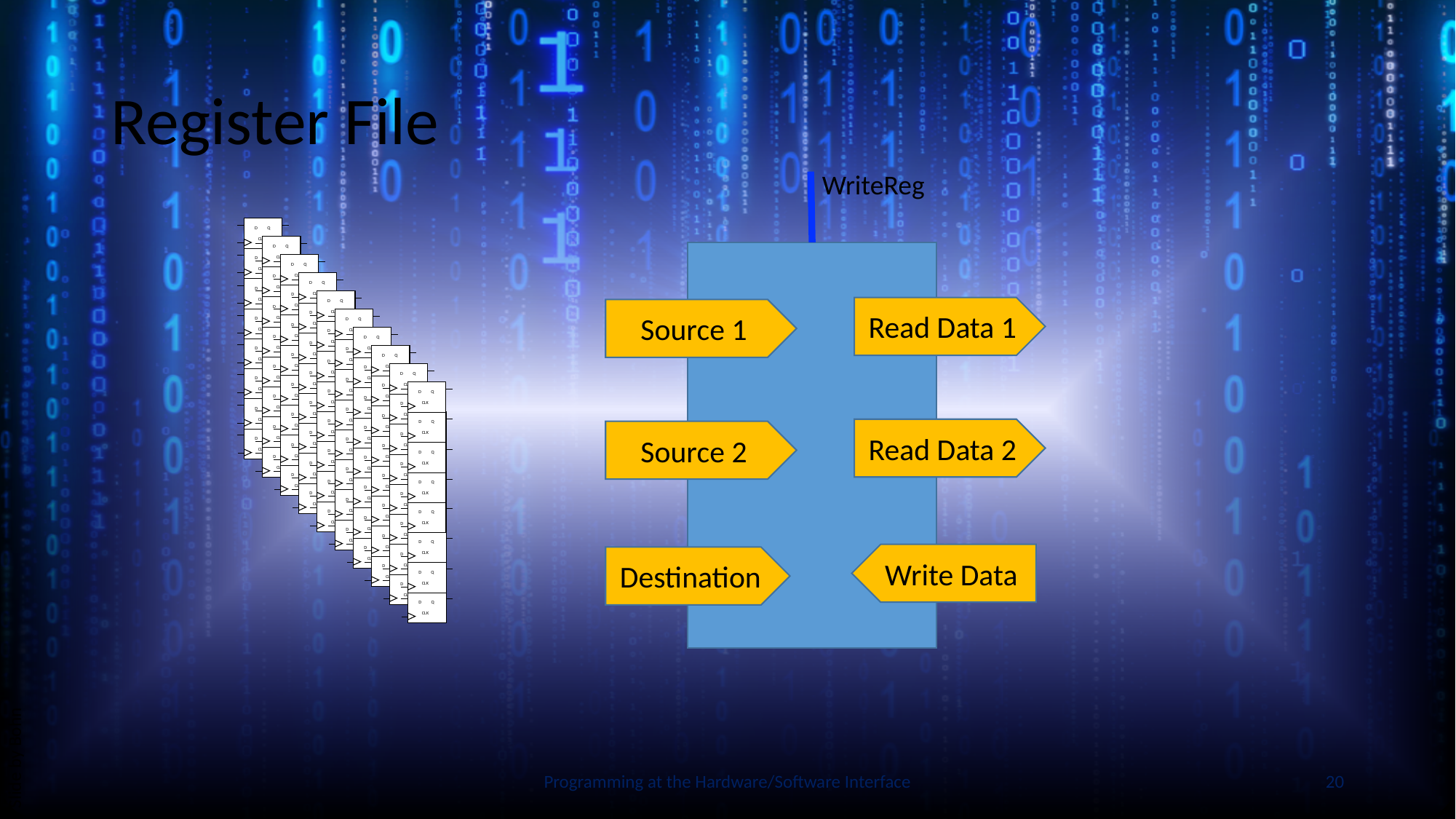

# Register File
WriteReg
D         Q

   CLK

D         Q

   CLK

D         Q

   CLK

D         Q

   CLK

D         Q

   CLK

D         Q

   CLK

D         Q

   CLK

D         Q

   CLK

D         Q

   CLK

D         Q

   CLK

D         Q

   CLK

D         Q

   CLK

D         Q

   CLK

D         Q

   CLK

D         Q

   CLK

D         Q

   CLK

D         Q

   CLK

D         Q

   CLK

D         Q

   CLK

D         Q

   CLK

D         Q

   CLK

D         Q

   CLK

D         Q

   CLK

D         Q

   CLK

D         Q

   CLK

D         Q

   CLK

D         Q

   CLK

D         Q

   CLK

D         Q

   CLK

D         Q

   CLK

D         Q

   CLK

D         Q

   CLK

D         Q

   CLK

D         Q

   CLK

D         Q

   CLK

D         Q

   CLK

D         Q

   CLK

D         Q

   CLK

D         Q

   CLK

D         Q

   CLK

D         Q

   CLK

D         Q

   CLK

D         Q

   CLK

D         Q

   CLK

D         Q

   CLK

D         Q

   CLK

D         Q

   CLK

D         Q

   CLK

D         Q

   CLK

D         Q

   CLK

D         Q

   CLK

D         Q

   CLK

D         Q

   CLK

D         Q

   CLK

D         Q

   CLK

D         Q

   CLK

D         Q

   CLK

D         Q

   CLK

D         Q

   CLK

D         Q

   CLK

D         Q

   CLK

D         Q

   CLK

D         Q

   CLK

D         Q

   CLK

D         Q

   CLK

D         Q

   CLK

D         Q

   CLK

D         Q

   CLK

D         Q

   CLK

D         Q

   CLK

D         Q

   CLK

D         Q

   CLK

D         Q

   CLK

D         Q

   CLK

D         Q

   CLK

D         Q

   CLK

D         Q

   CLK

D         Q

   CLK

D         Q

   CLK

D         Q

   CLK

Read Data 1
Read Data 2
Source 1
Source 2
Slide by Bohn
Write Data
Destination
Programming at the Hardware/Software Interface
20